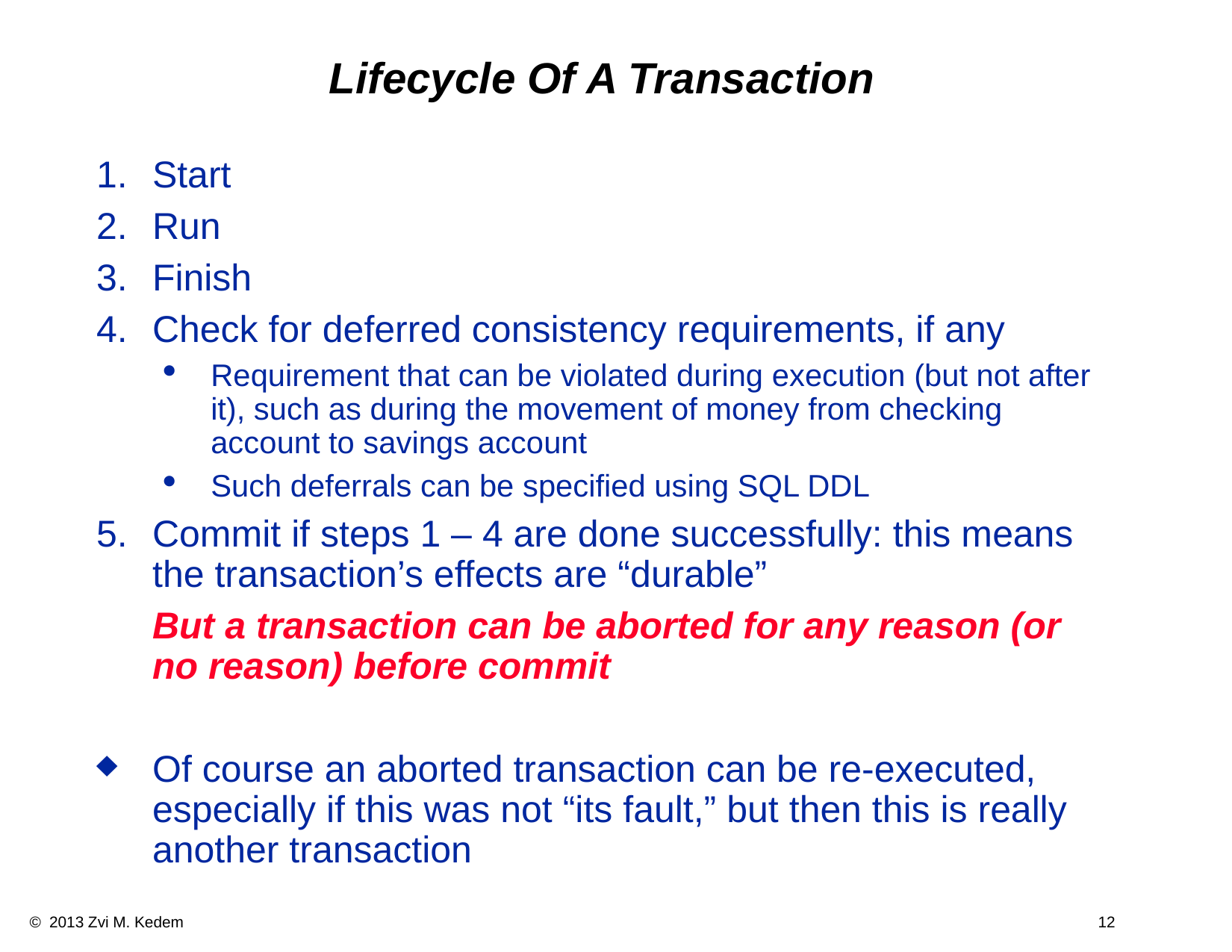

Lifecycle Of A Transaction
Start
Run
Finish
Check for deferred consistency requirements, if any
Requirement that can be violated during execution (but not after it), such as during the movement of money from checking account to savings account
Such deferrals can be specified using SQL DDL
Commit if steps 1 – 4 are done successfully: this means the transaction’s effects are “durable”
	But a transaction can be aborted for any reason (or no reason) before commit

Of course an aborted transaction can be re-executed, especially if this was not “its fault,” but then this is really another transaction